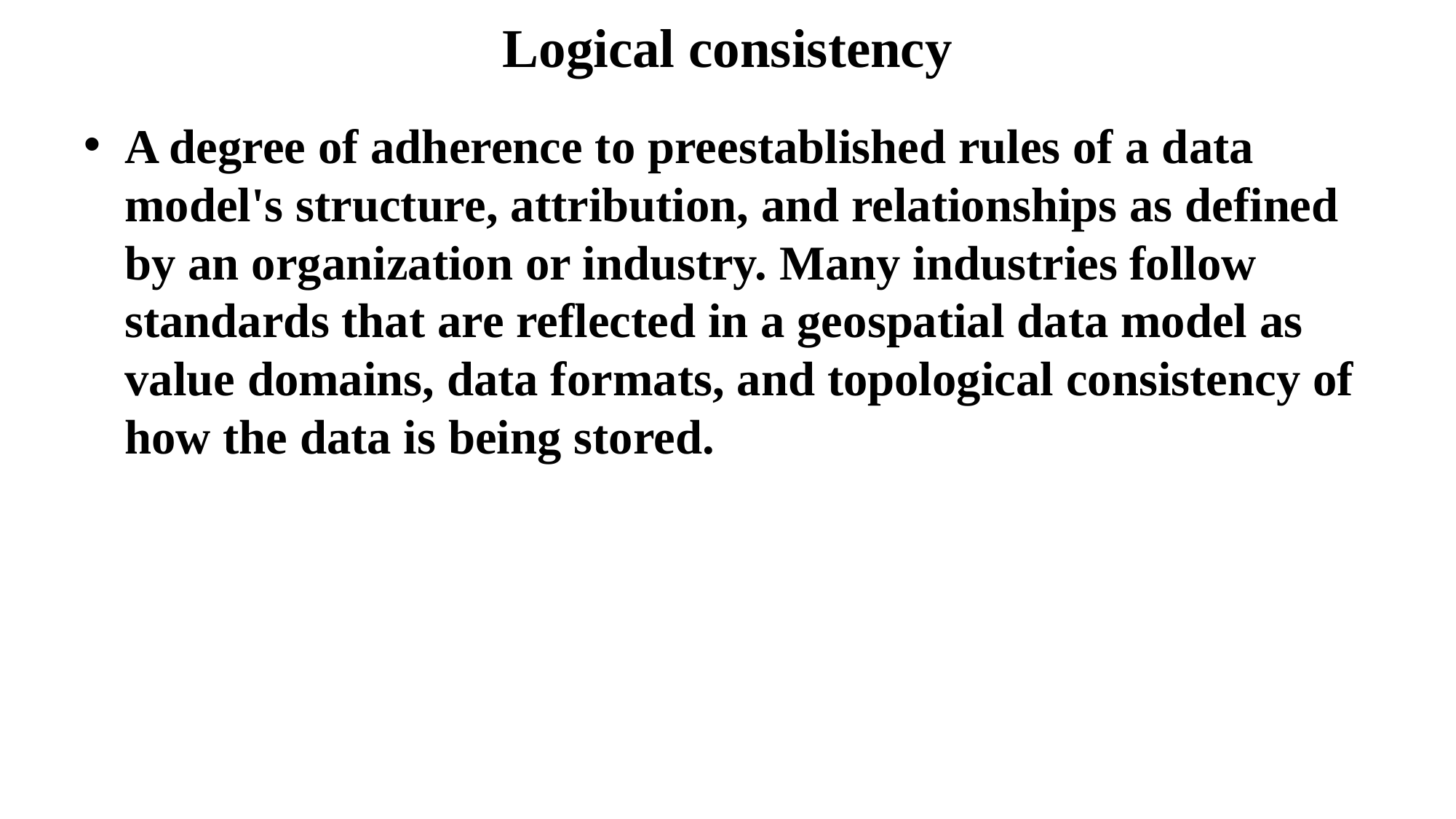

# Logical consistency
A degree of adherence to preestablished rules of a data model's structure, attribution, and relationships as defined by an organization or industry. Many industries follow standards that are reflected in a geospatial data model as value domains, data formats, and topological consistency of how the data is being stored.